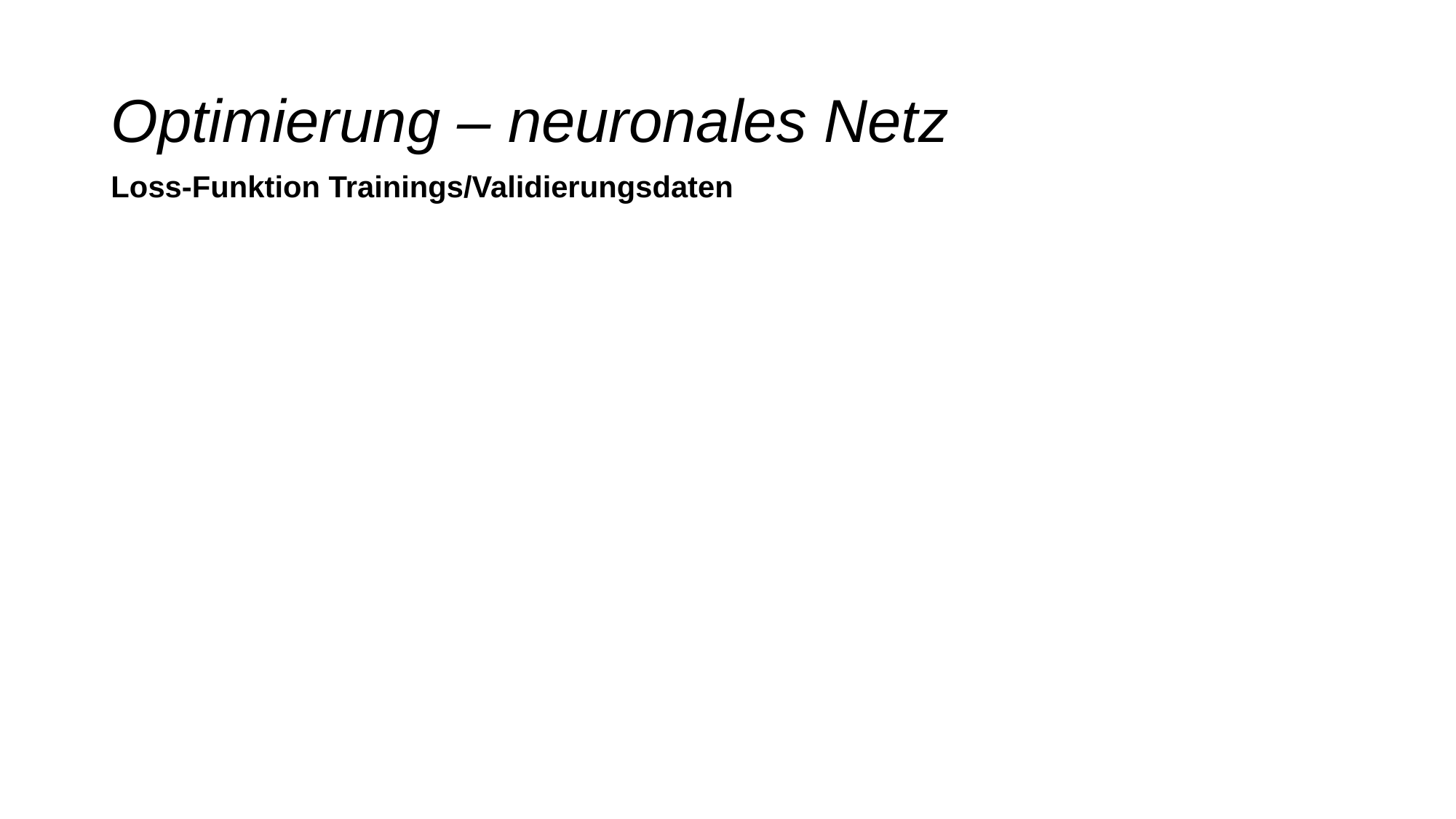

# Optimierung – neuronales Netz
Loss-Funktion Trainings/Validierungsdaten